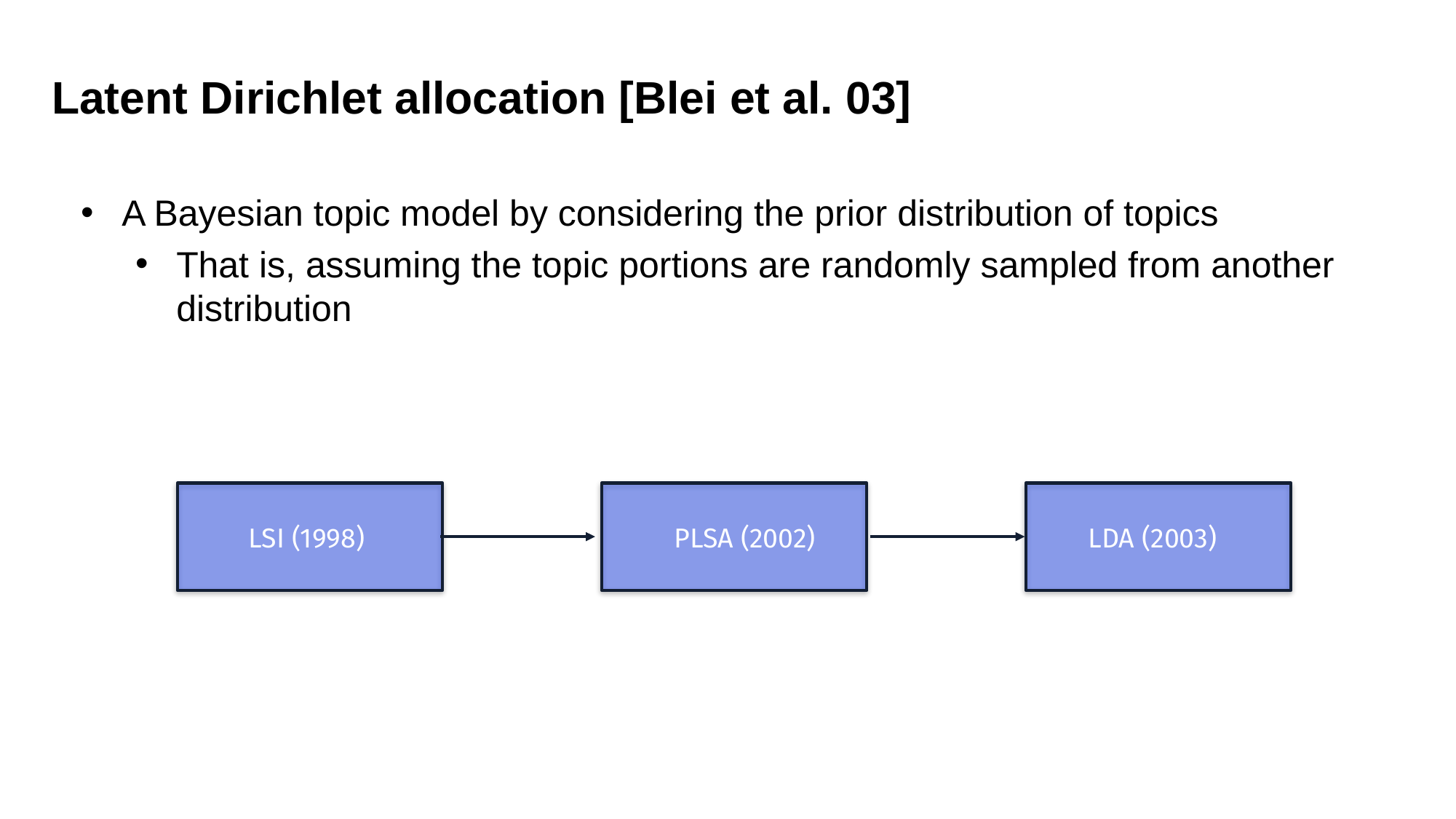

Latent Dirichlet allocation [Blei et al. 03]
A Bayesian topic model by considering the prior distribution of topics
That is, assuming the topic portions are randomly sampled from another distribution

LSI (1998)
PLSA (2002)
LDA (2003)

11